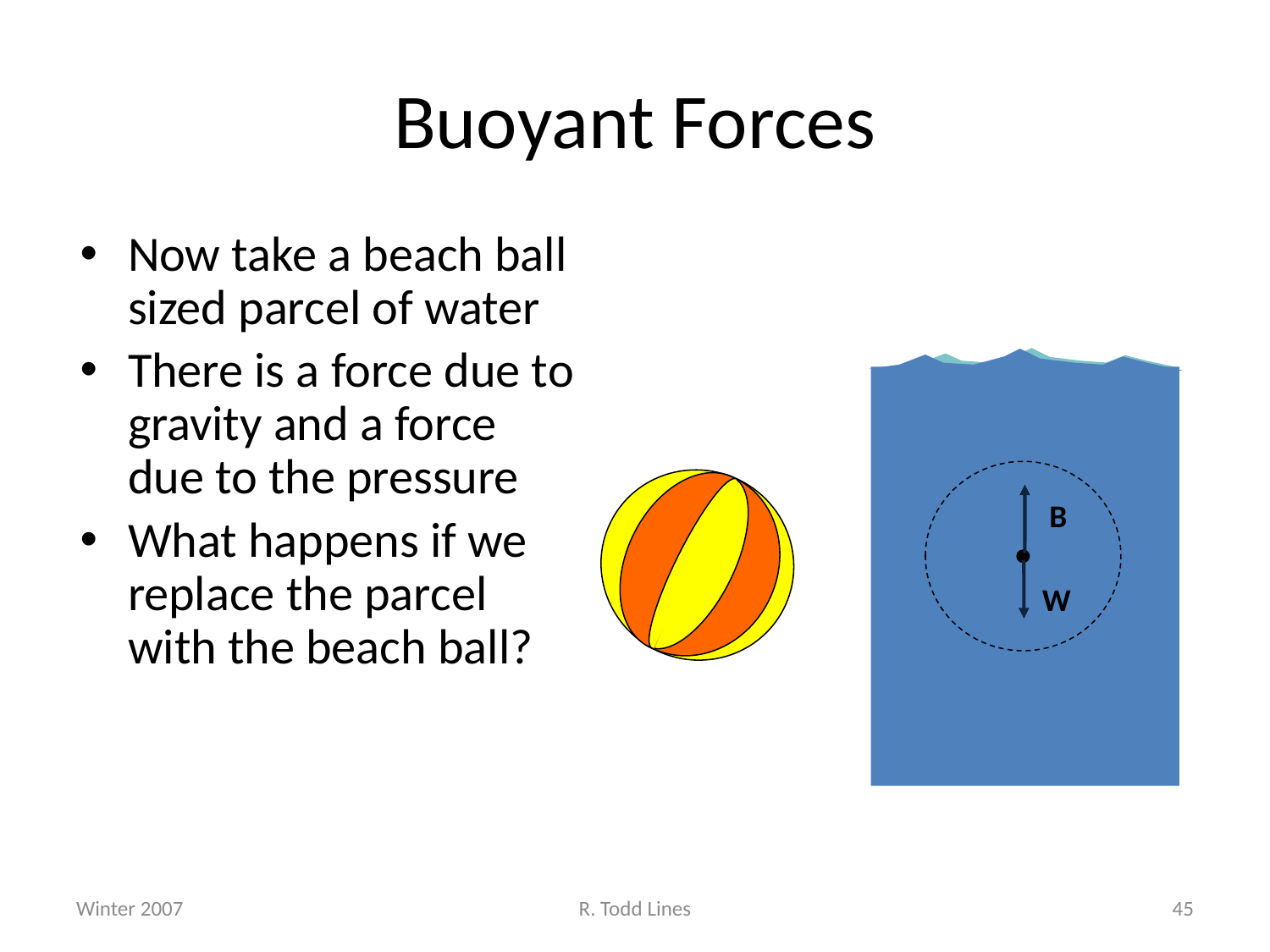

# Buoyant Forces
Now take a beach ball sized parcel of water
There is a force due to gravity and a force due to the pressure
What happens if we replace the parcel with the beach ball?

B

W

Winter 2007
R. Todd Lines
45